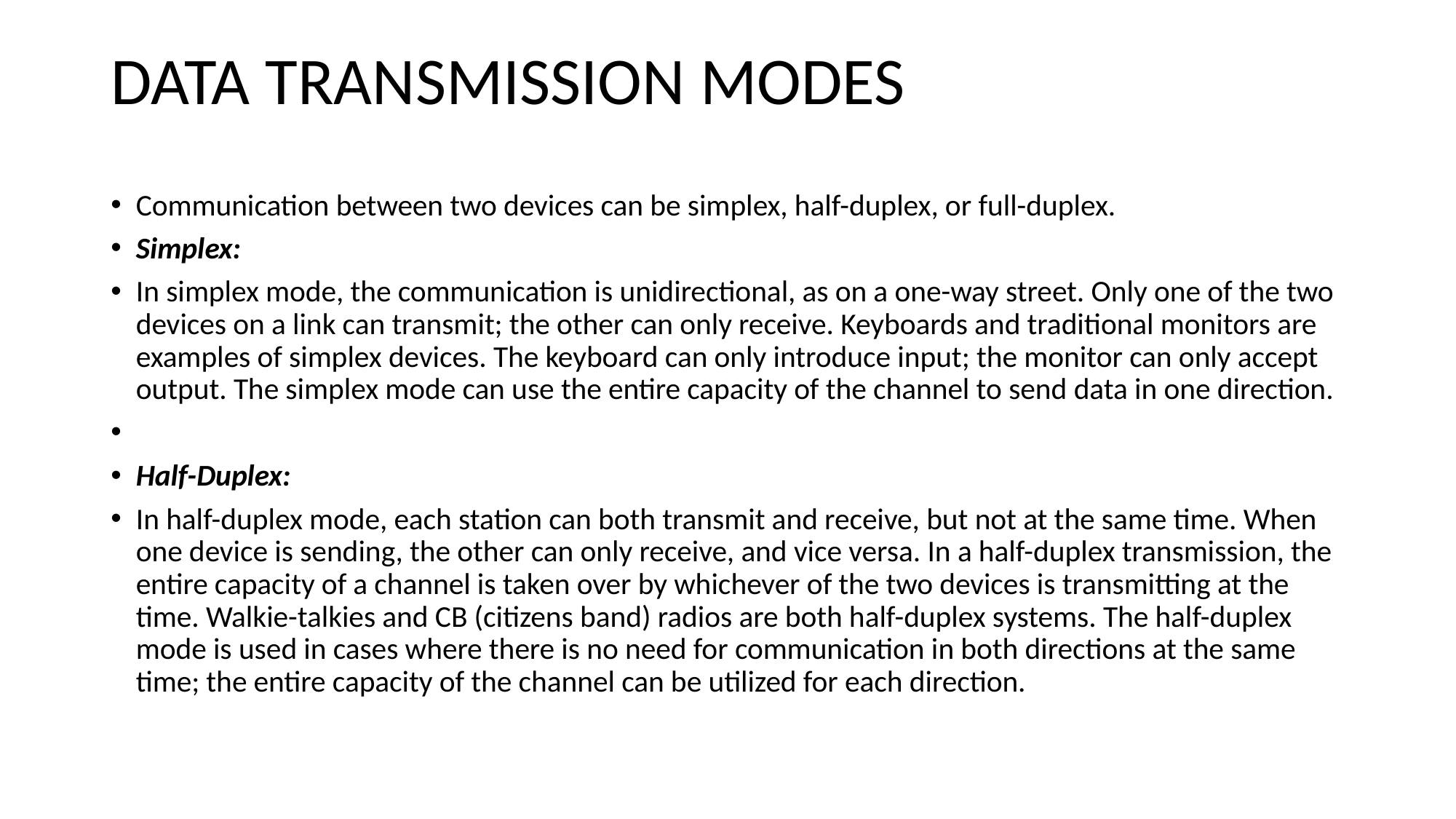

# DATA TRANSMISSION MODES
Communication between two devices can be simplex, half-duplex, or full-duplex.
Simplex:
In simplex mode, the communication is unidirectional, as on a one-way street. Only one of the two devices on a link can transmit; the other can only receive. Keyboards and traditional monitors are examples of simplex devices. The keyboard can only introduce input; the monitor can only accept output. The simplex mode can use the entire capacity of the channel to send data in one direction.

Half-Duplex:
In half-duplex mode, each station can both transmit and receive, but not at the same time. When one device is sending, the other can only receive, and vice versa. In a half-duplex transmission, the entire capacity of a channel is taken over by whichever of the two devices is transmitting at the time. Walkie-talkies and CB (citizens band) radios are both half-duplex systems. The half-duplex mode is used in cases where there is no need for communication in both directions at the same time; the entire capacity of the channel can be utilized for each direction.